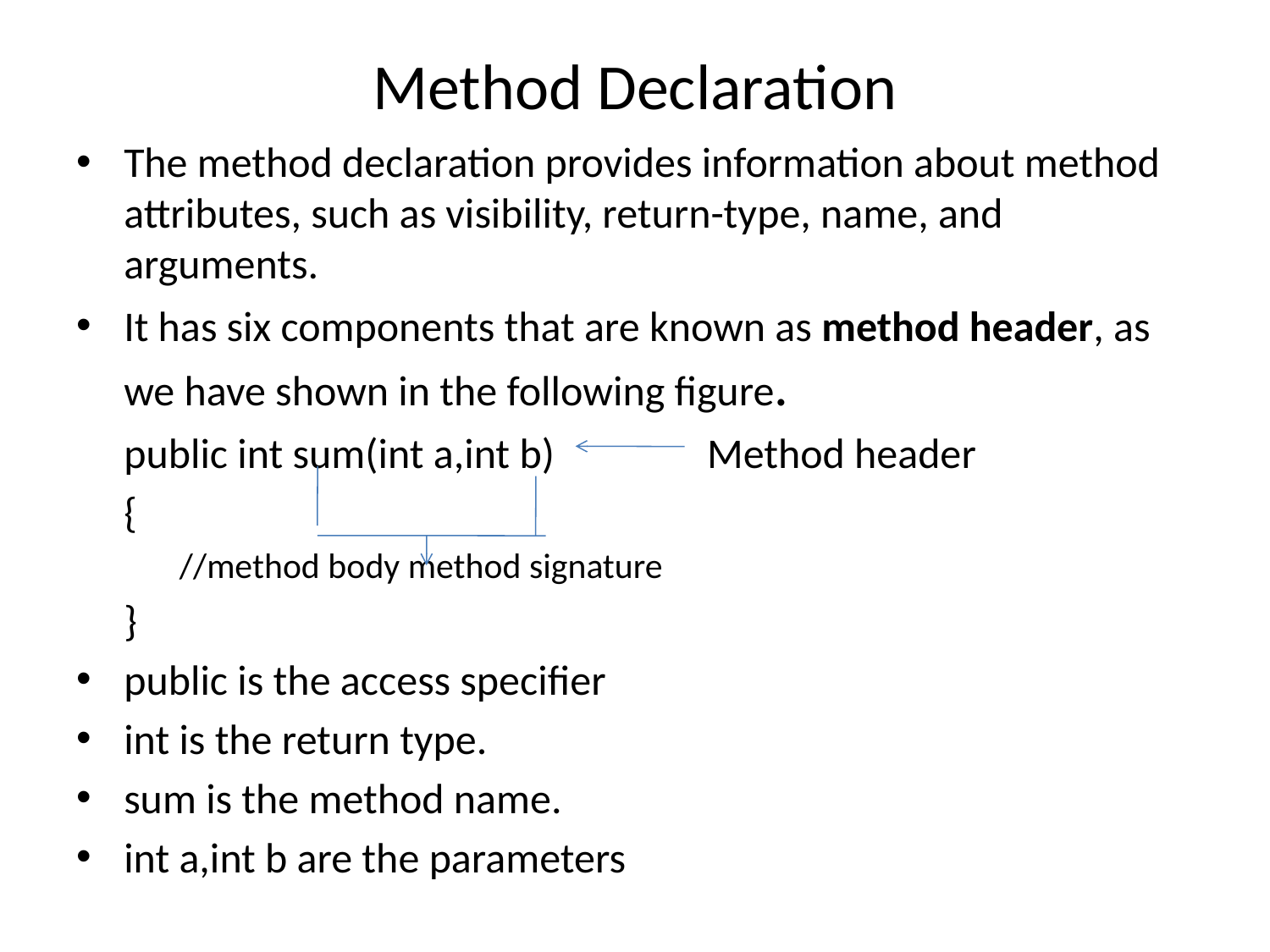

# Method Declaration
The method declaration provides information about method attributes, such as visibility, return-type, name, and arguments.
It has six components that are known as method header, as we have shown in the following figure.
	public int sum(int a,int b)                Method header
	{
	//method body method signature
	}
public is the access specifier
int is the return type.
sum is the method name.
int a,int b are the parameters